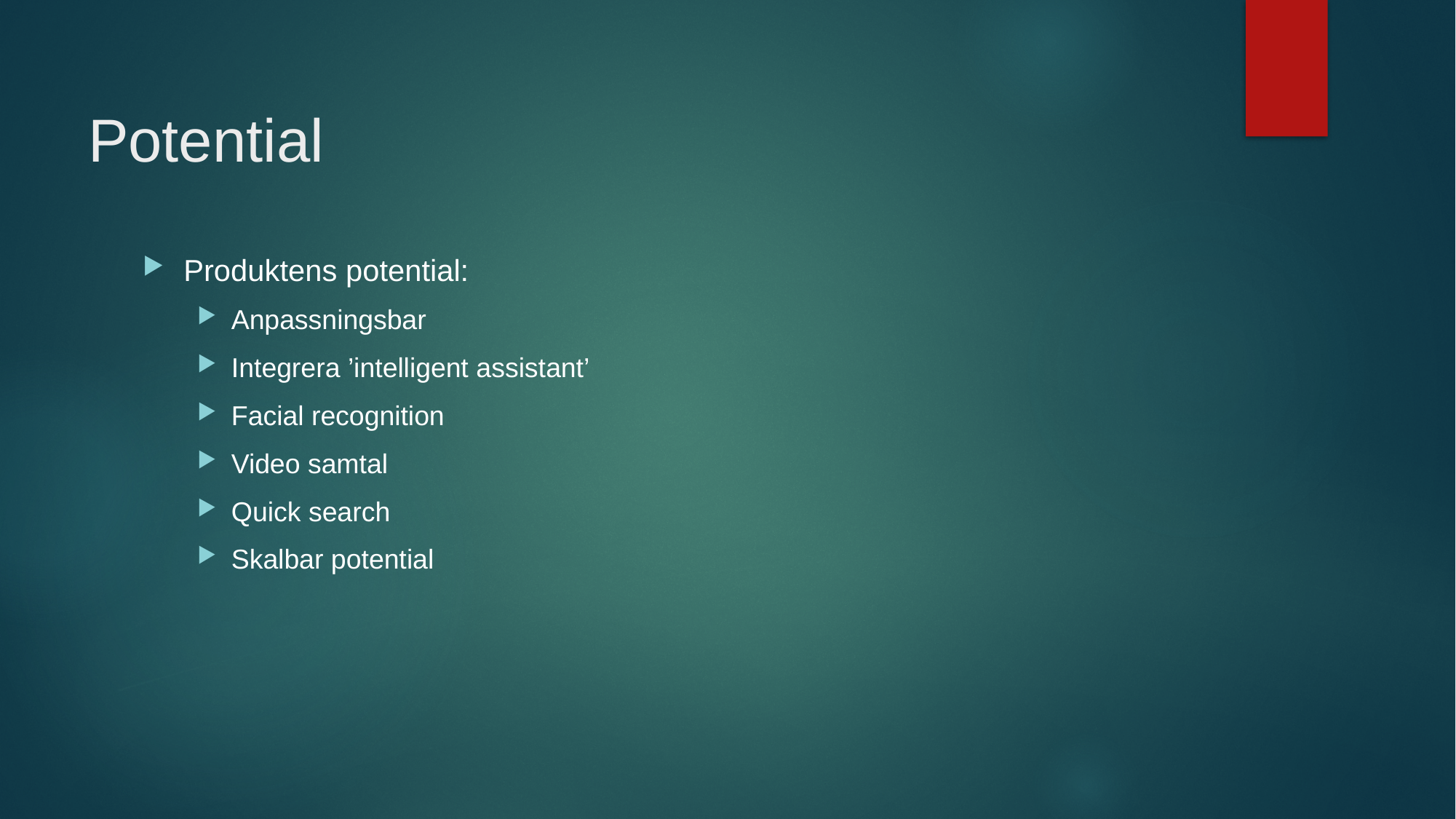

# Potential
Produktens potential:
Anpassningsbar
Integrera ’intelligent assistant’
Facial recognition
Video samtal
Quick search
Skalbar potential